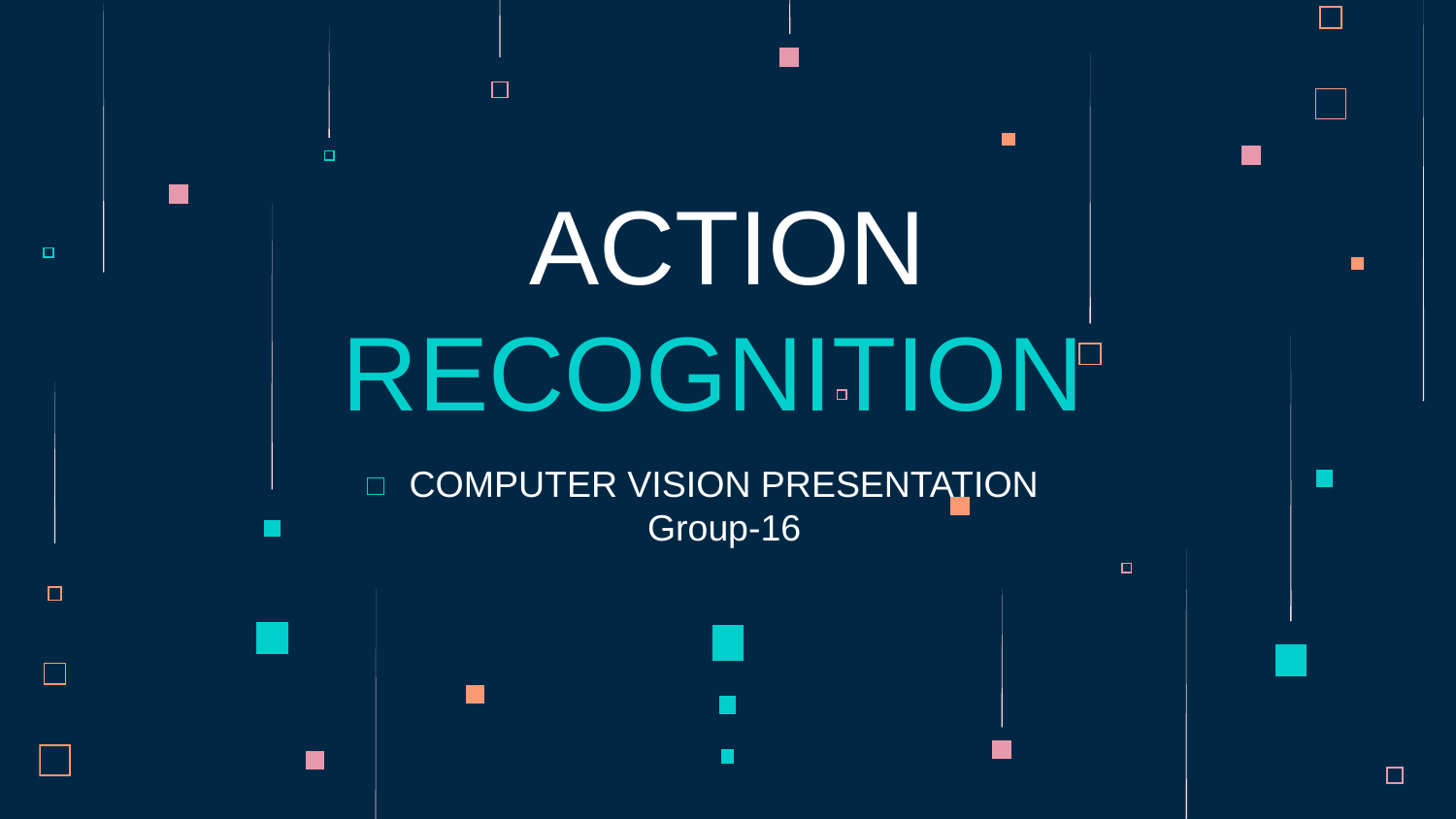

# ACTION RECOGNITION

COMPUTER VISION PRESENTATION Group-16